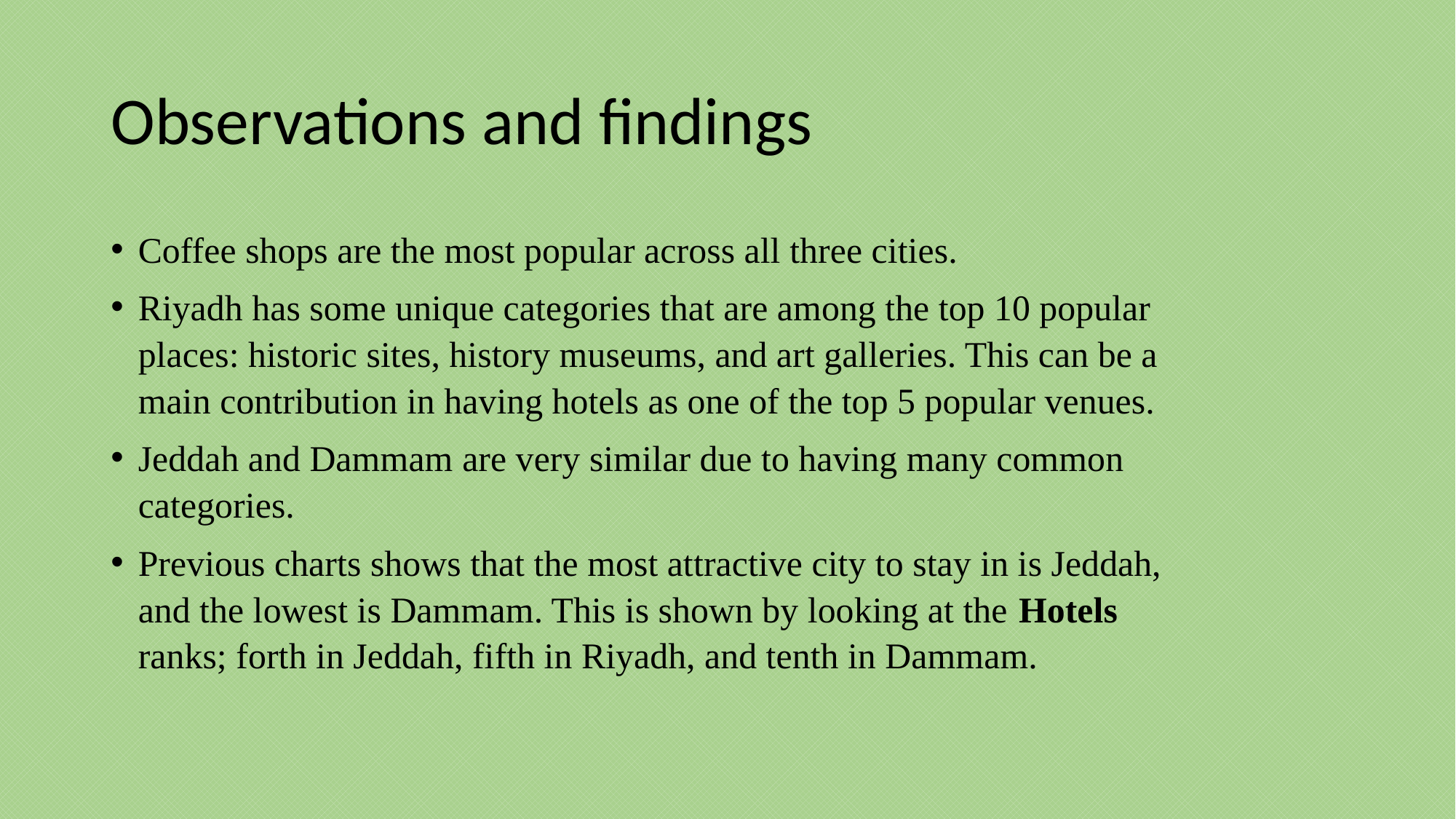

# Observations and findings
Coffee shops are the most popular across all three cities.
Riyadh has some unique categories that are among the top 10 popular places: historic sites, history museums, and art galleries. This can be a main contribution in having hotels as one of the top 5 popular venues.
Jeddah and Dammam are very similar due to having many common categories.
Previous charts shows that the most attractive city to stay in is Jeddah, and the lowest is Dammam. This is shown by looking at the Hotels ranks; forth in Jeddah, fifth in Riyadh, and tenth in Dammam.